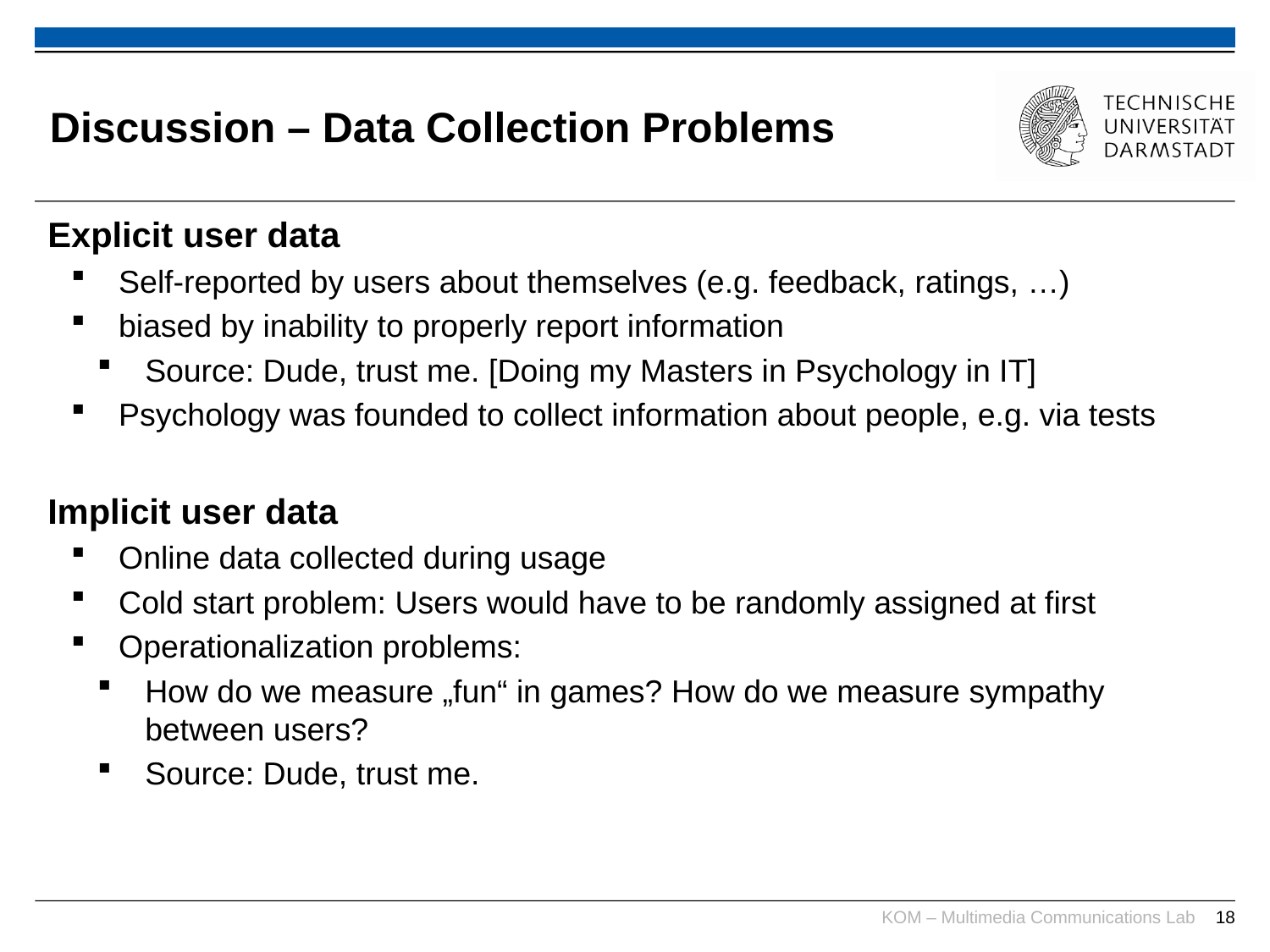

# Discussion – Data Collection Problems
Explicit user data
Self-reported by users about themselves (e.g. feedback, ratings, …)
biased by inability to properly report information
Source: Dude, trust me. [Doing my Masters in Psychology in IT]
Psychology was founded to collect information about people, e.g. via tests

Implicit user data
Online data collected during usage
Cold start problem: Users would have to be randomly assigned at first
Operationalization problems:
How do we measure „fun“ in games? How do we measure sympathy between users?
Source: Dude, trust me.